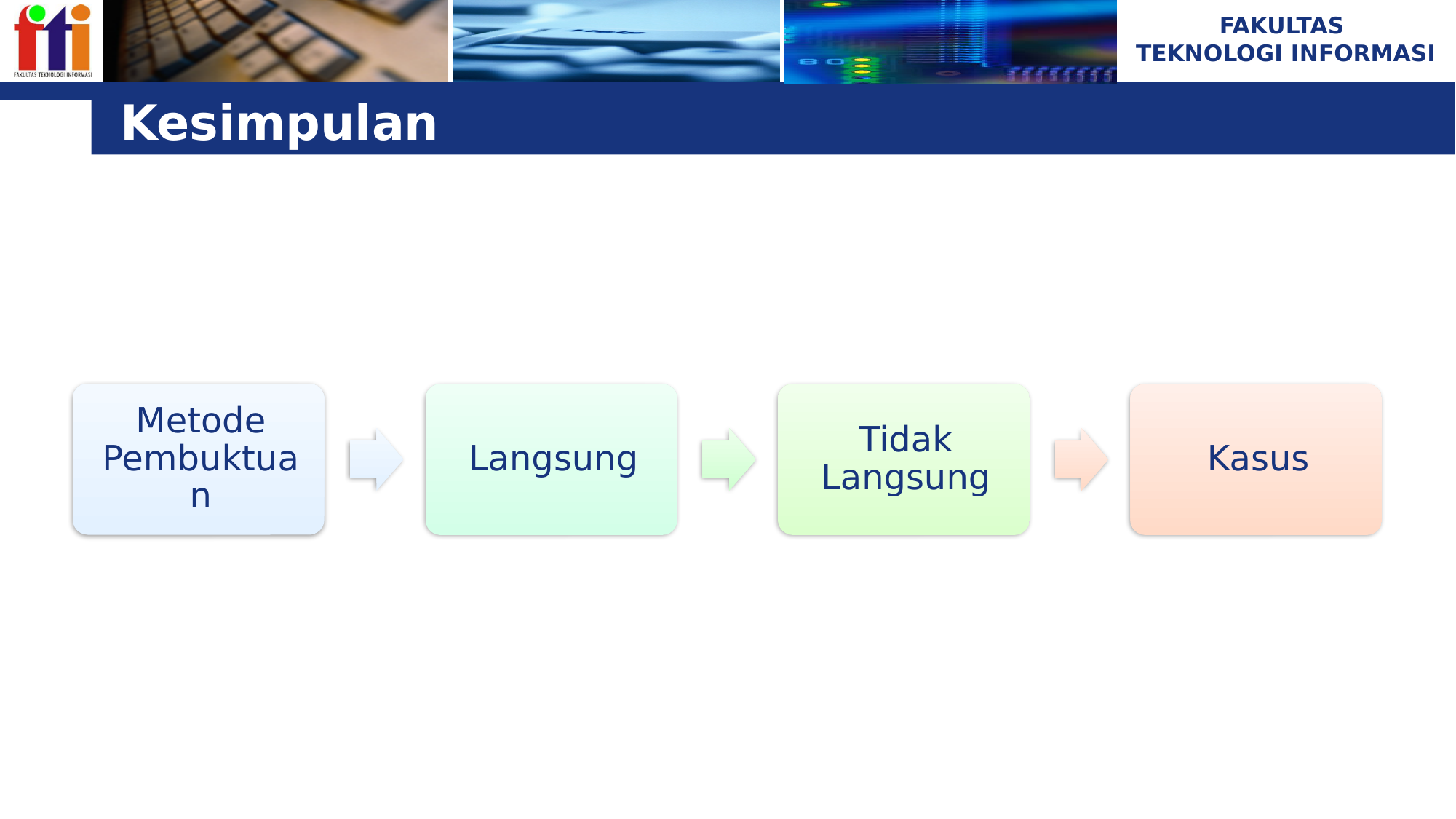

# Kesimpulan
Metode Pembuktuan

Langsung

Tidak Langsung

Kasus